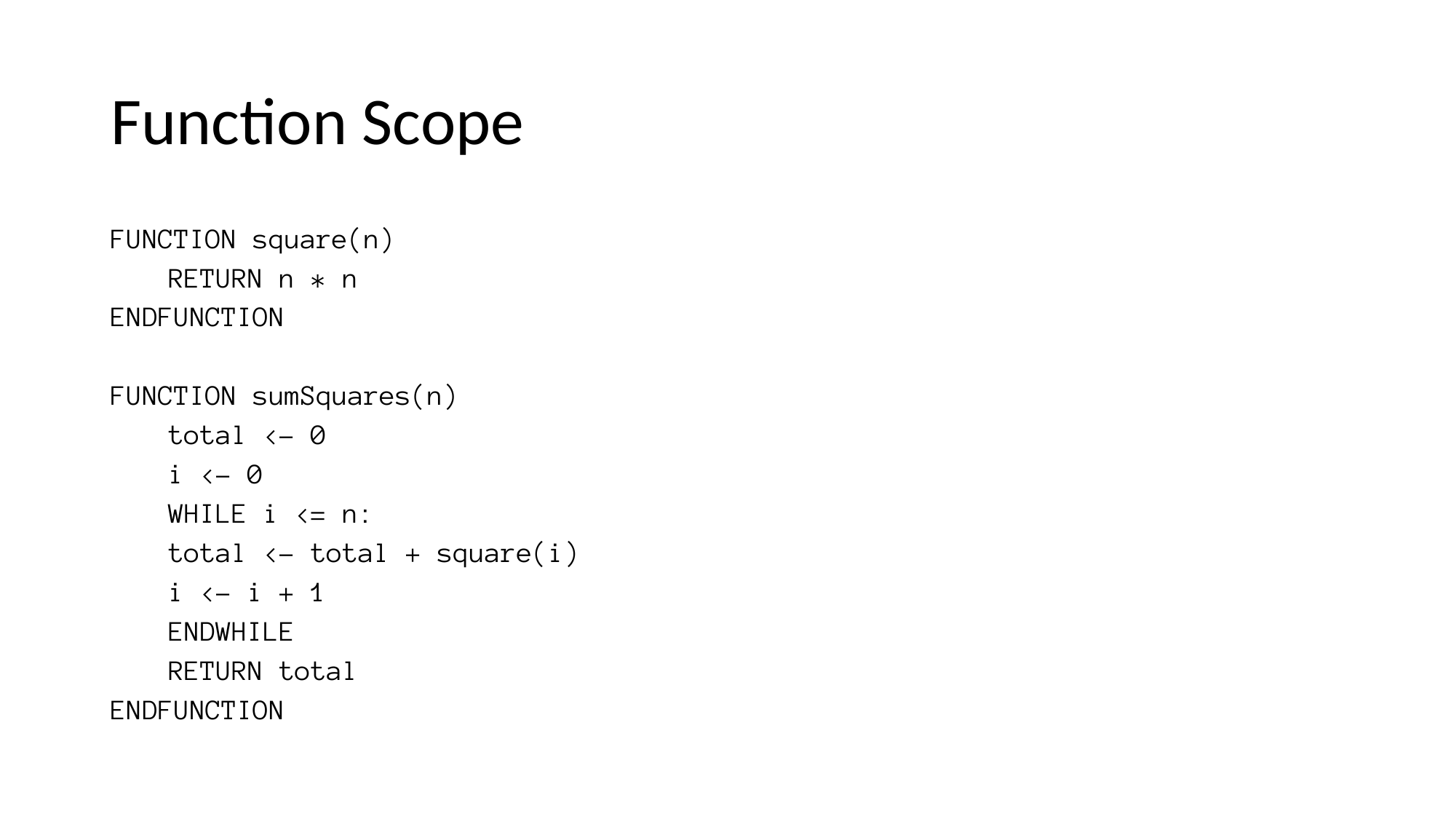

# Function Scope
FUNCTION square(n)
	RETURN n * n
ENDFUNCTION

FUNCTION sumSquares(n)
	total <- 0
	i <- 0
	WHILE i <= n:
		total <- total + square(i)
		i <- i + 1
	ENDWHILE
	RETURN total
ENDFUNCTION